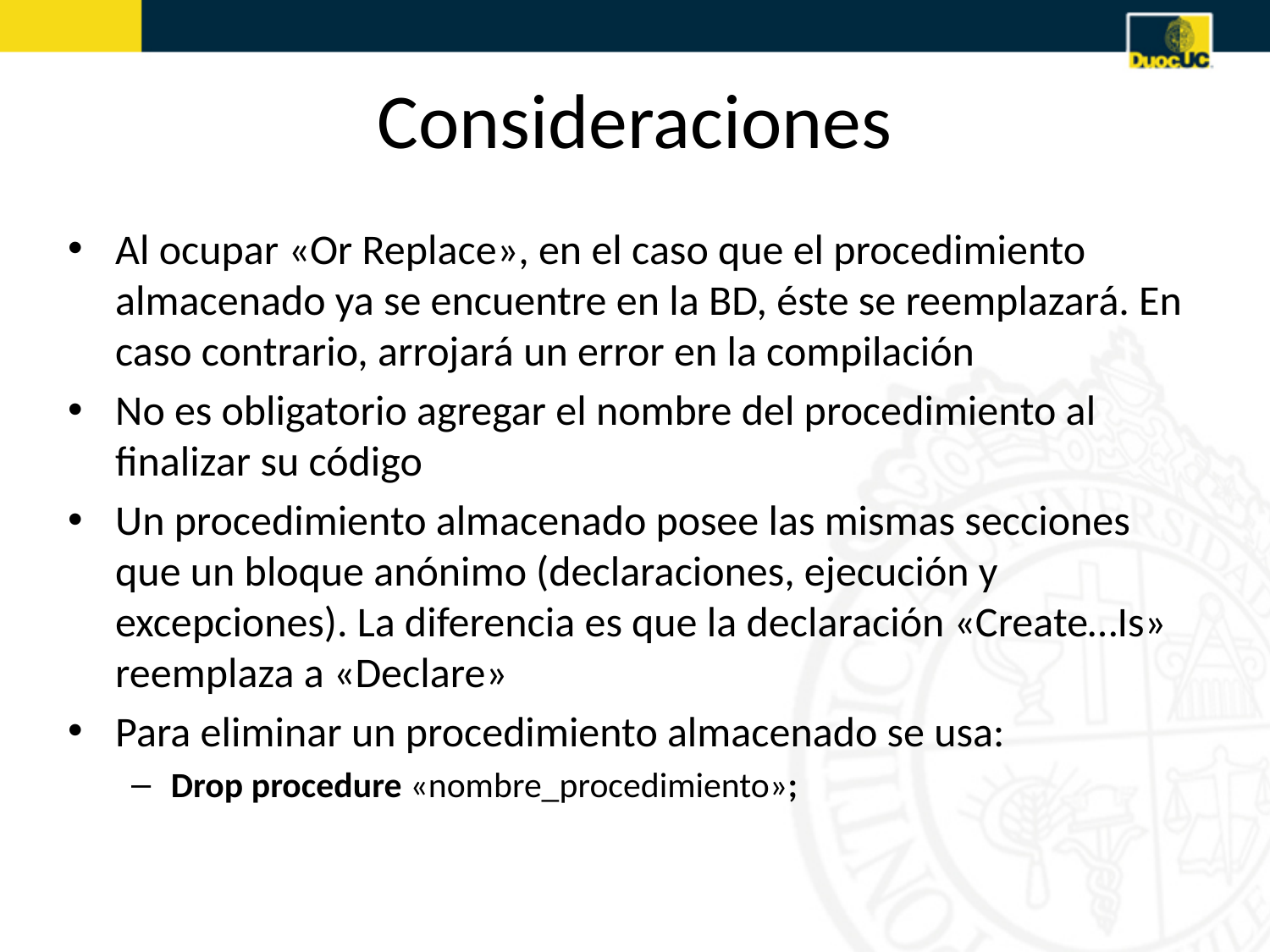

# Consideraciones
Al ocupar «Or Replace», en el caso que el procedimiento almacenado ya se encuentre en la BD, éste se reemplazará. En caso contrario, arrojará un error en la compilación
No es obligatorio agregar el nombre del procedimiento al finalizar su código
Un procedimiento almacenado posee las mismas secciones que un bloque anónimo (declaraciones, ejecución y excepciones). La diferencia es que la declaración «Create…Is» reemplaza a «Declare»
Para eliminar un procedimiento almacenado se usa:
Drop procedure «nombre_procedimiento»;